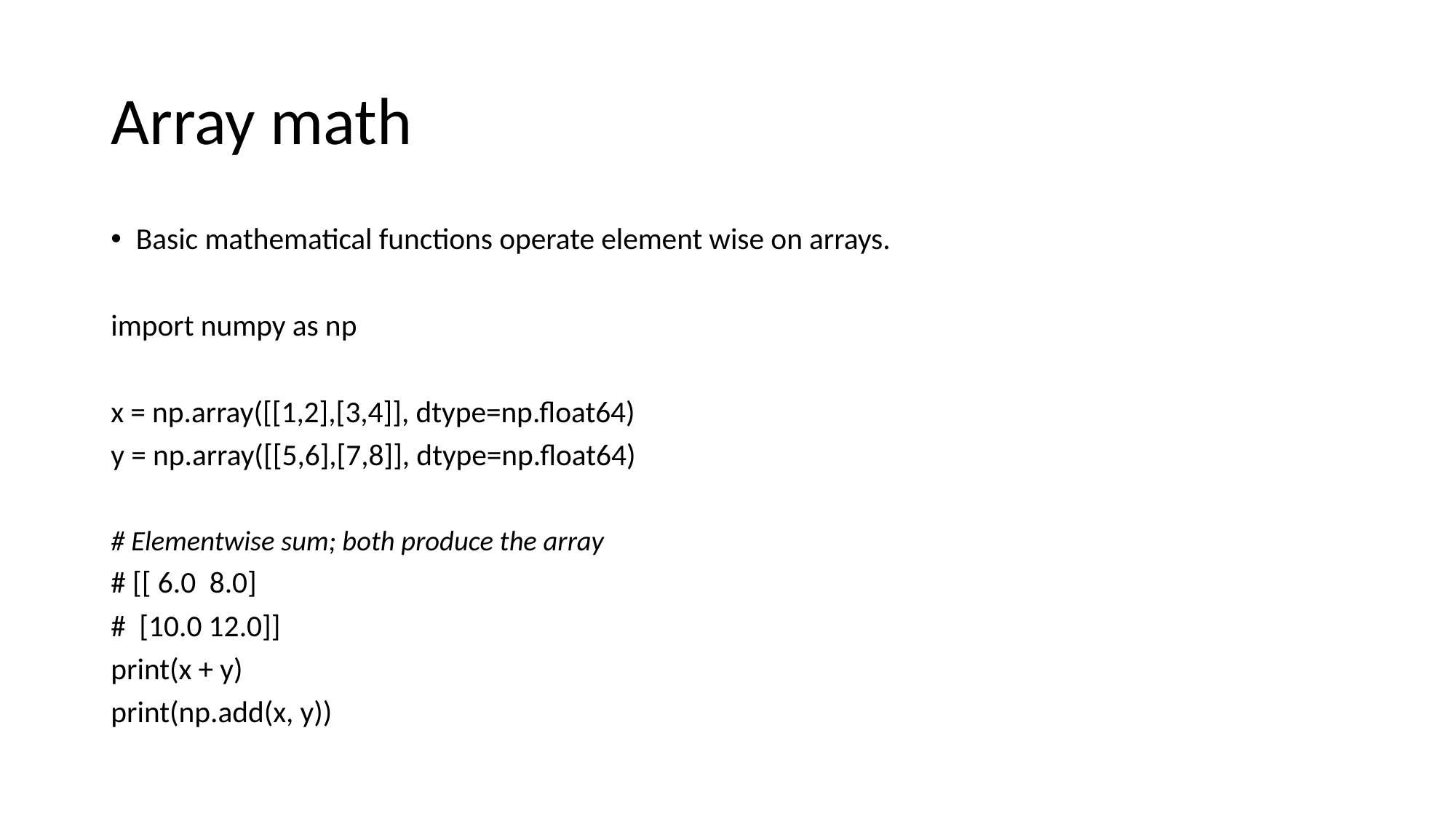

# Array math
Basic mathematical functions operate element wise on arrays.

import numpy as np

x = np.array([[1,2],[3,4]], dtype=np.float64)
y = np.array([[5,6],[7,8]], dtype=np.float64)

# Elementwise sum; both produce the array
# [[ 6.0  8.0]
#  [10.0 12.0]]
print(x + y)
print(np.add(x, y))